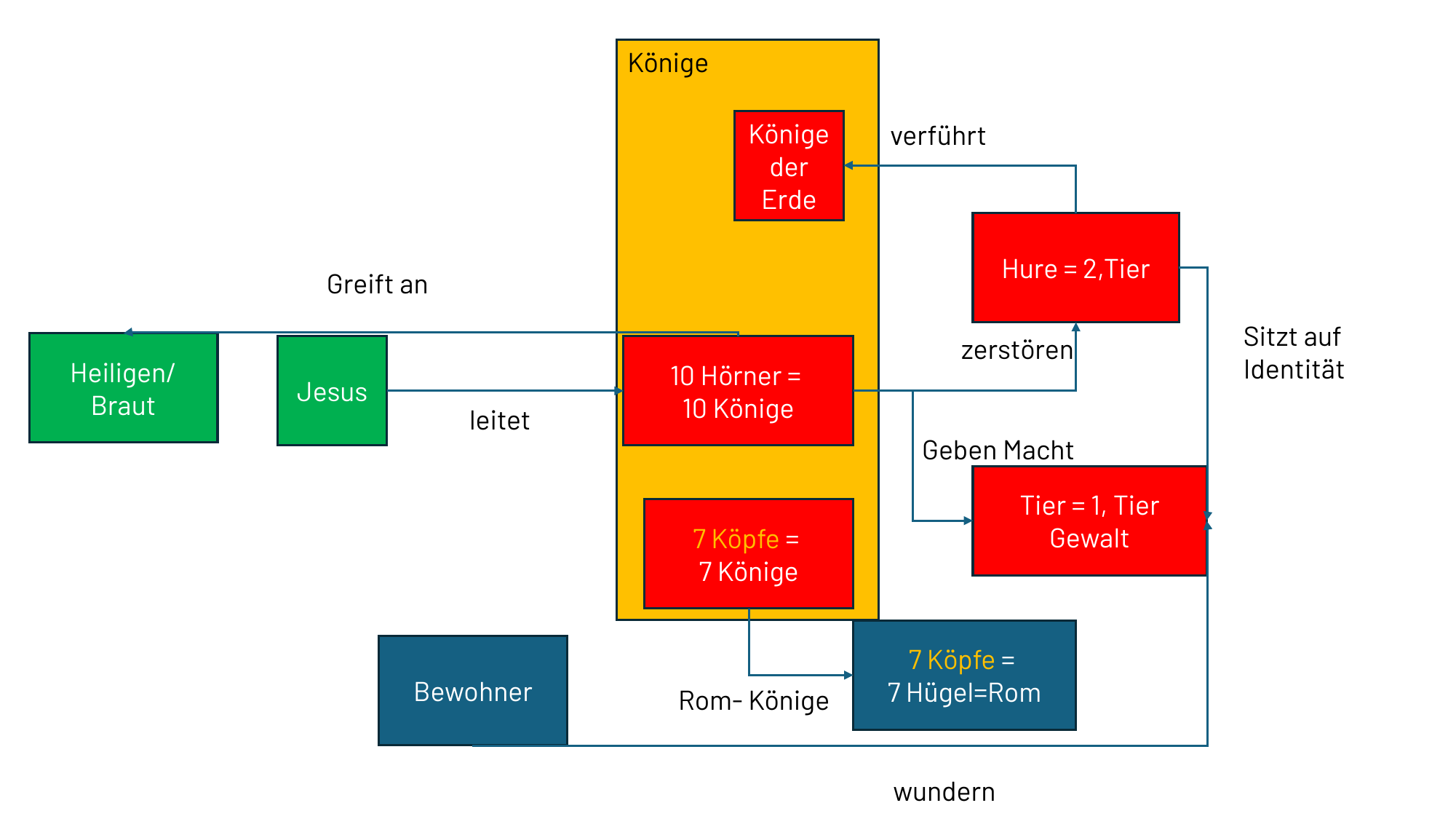

Könige
Könige der Erde
verführt
Hure = 2,Tier
Greift an
Sitzt auf
Identität
zerstören
Heiligen/
Braut
Jesus
10 Hörner =
10 Könige
leitet
Geben Macht
Tier = 1, Tier
Gewalt
7 Köpfe =
7 Könige
7 Köpfe =
7 Hügel=Rom
Bewohner
Rom- Könige
wundern